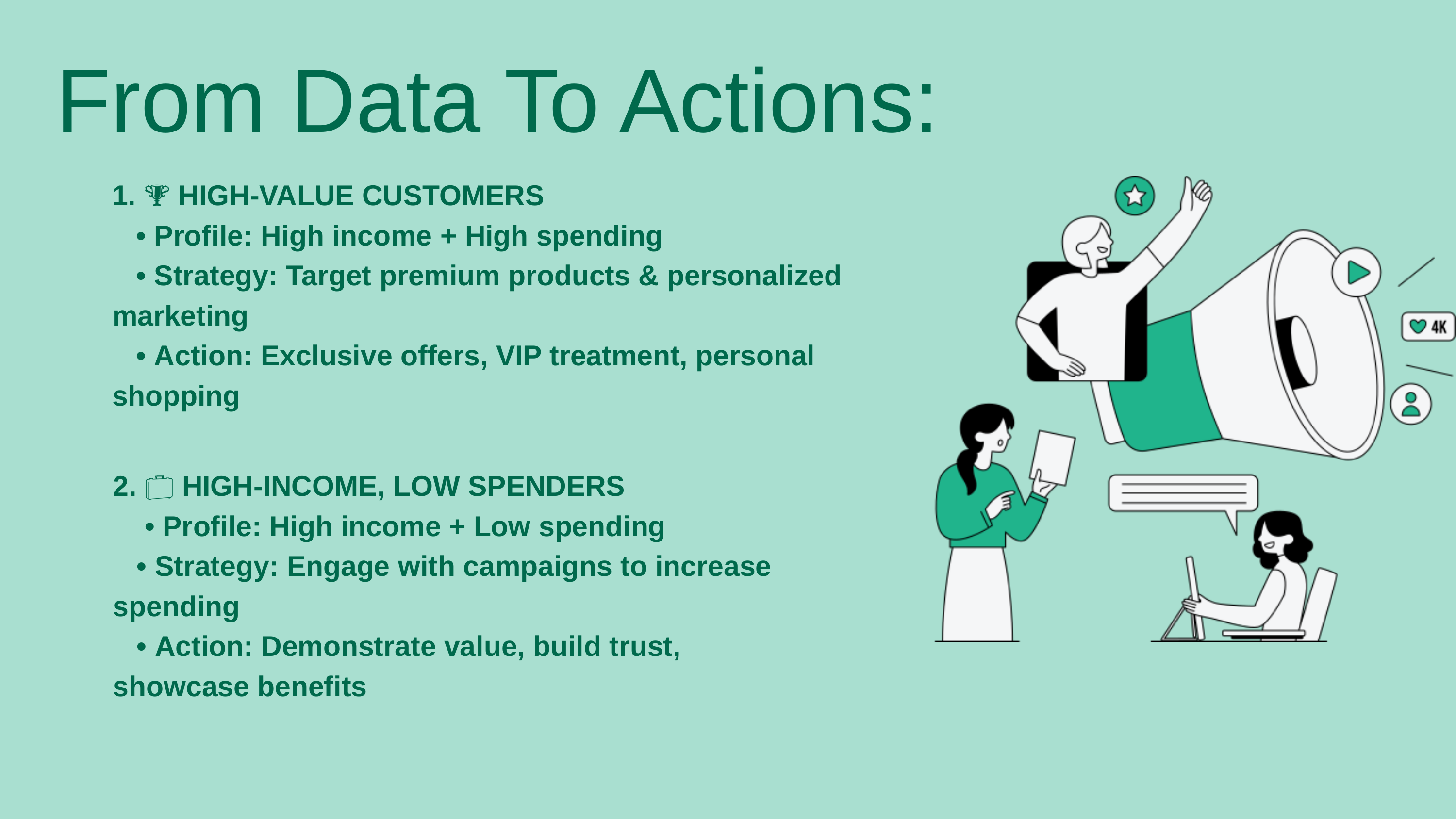

From Data To Actions:

1. 🏆 HIGH-VALUE CUSTOMERS
   • Profile: High income + High spending
   • Strategy: Target premium products & personalized marketing
   • Action: Exclusive offers, VIP treatment, personal shopping

2. 💼 HIGH-INCOME, LOW SPENDERS
    • Profile: High income + Low spending
   • Strategy: Engage with campaigns to increase spending
   • Action: Demonstrate value, build trust, showcase benefits